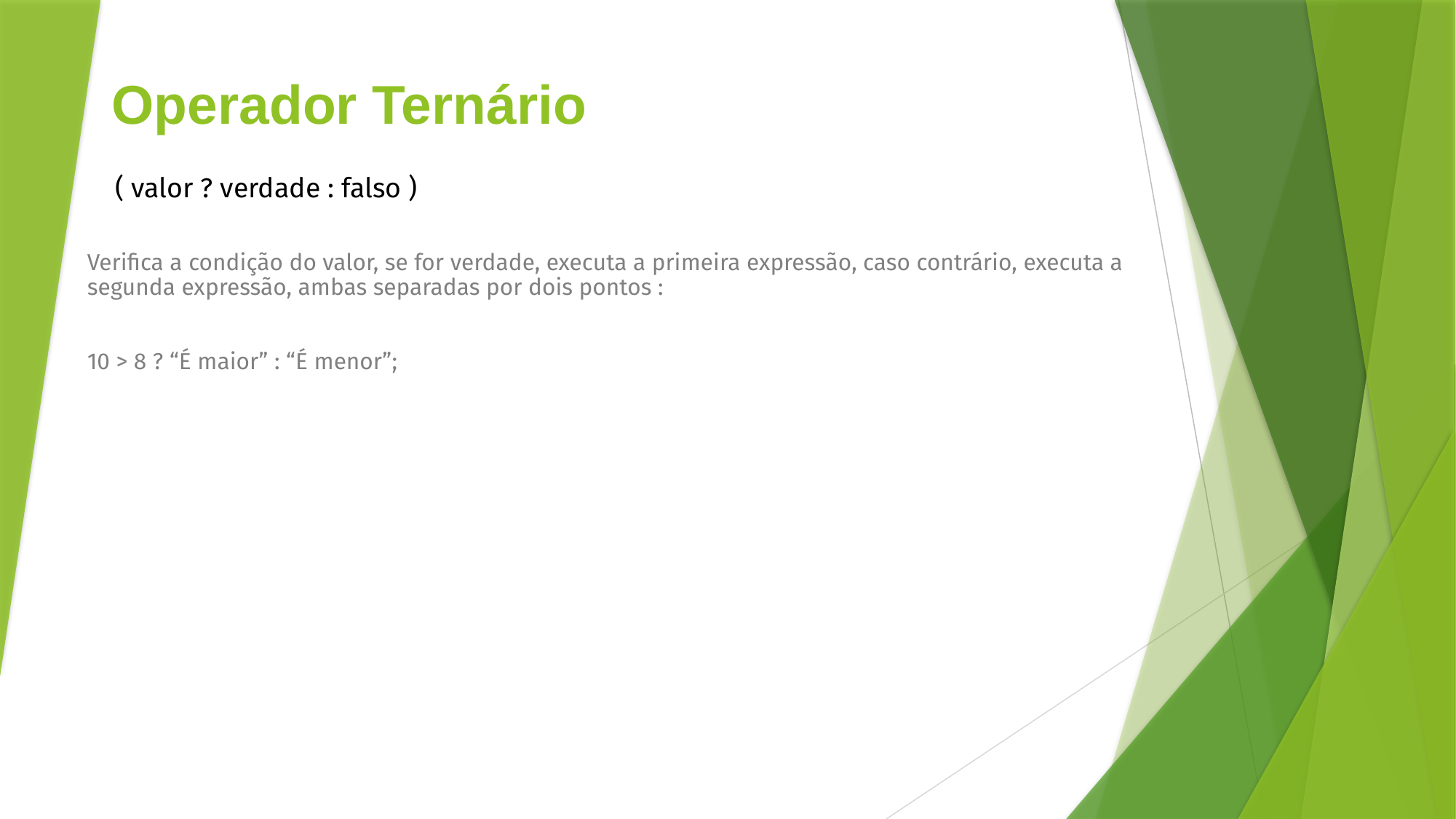

# Operador Ternário
( valor ? verdade : falso )
Verifica a condição do valor, se for verdade, executa a primeira expressão, caso contrário, executa a segunda expressão, ambas separadas por dois pontos :

10 > 8 ? “É maior” : “É menor”;